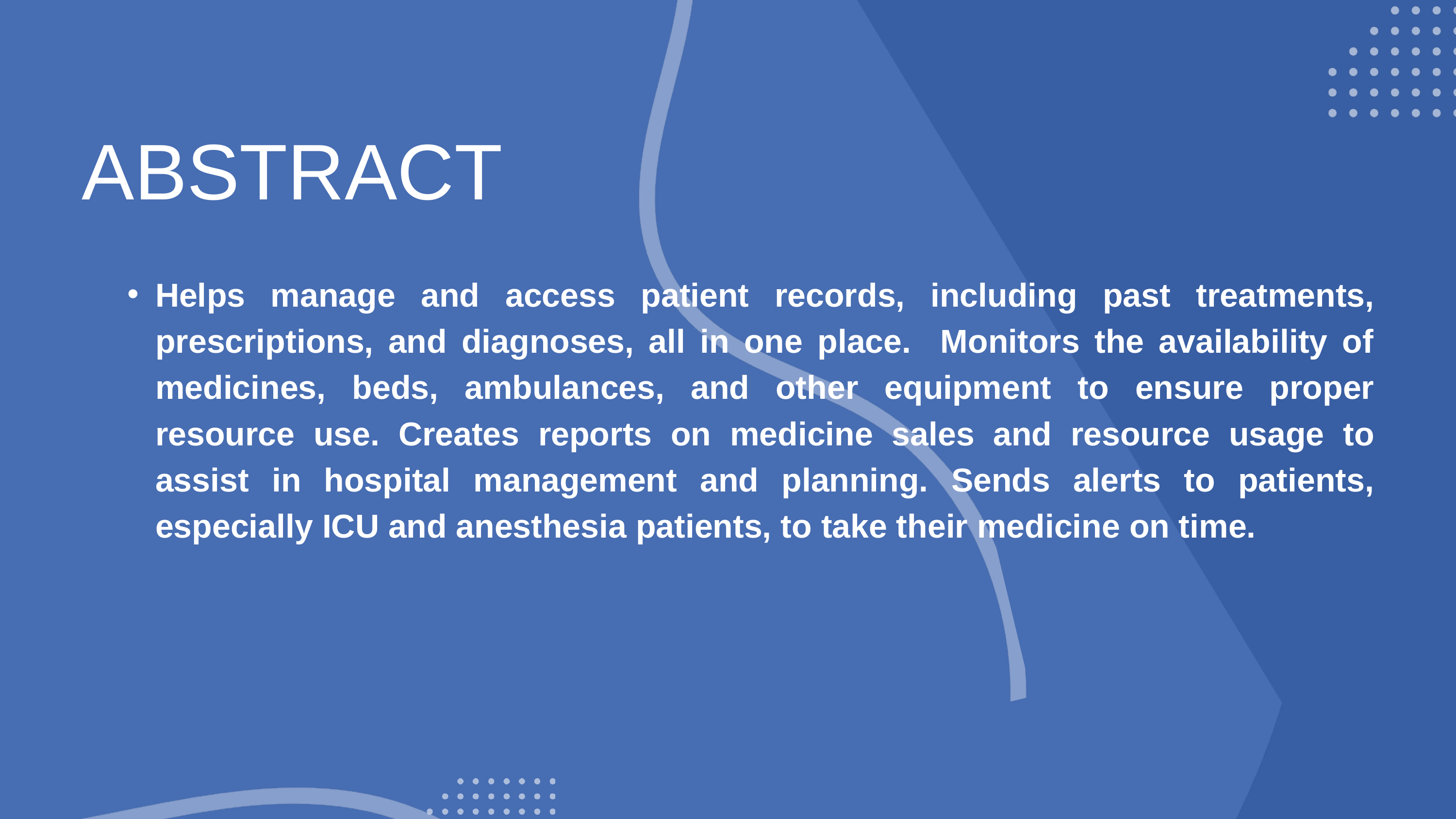

ABSTRACT
Helps manage and access patient records, including past treatments, prescriptions, and diagnoses, all in one place.  Monitors the availability of medicines, beds, ambulances, and other equipment to ensure proper resource use. Creates reports on medicine sales and resource usage to assist in hospital management and planning. Sends alerts to patients, especially ICU and anesthesia patients, to take their medicine on time.